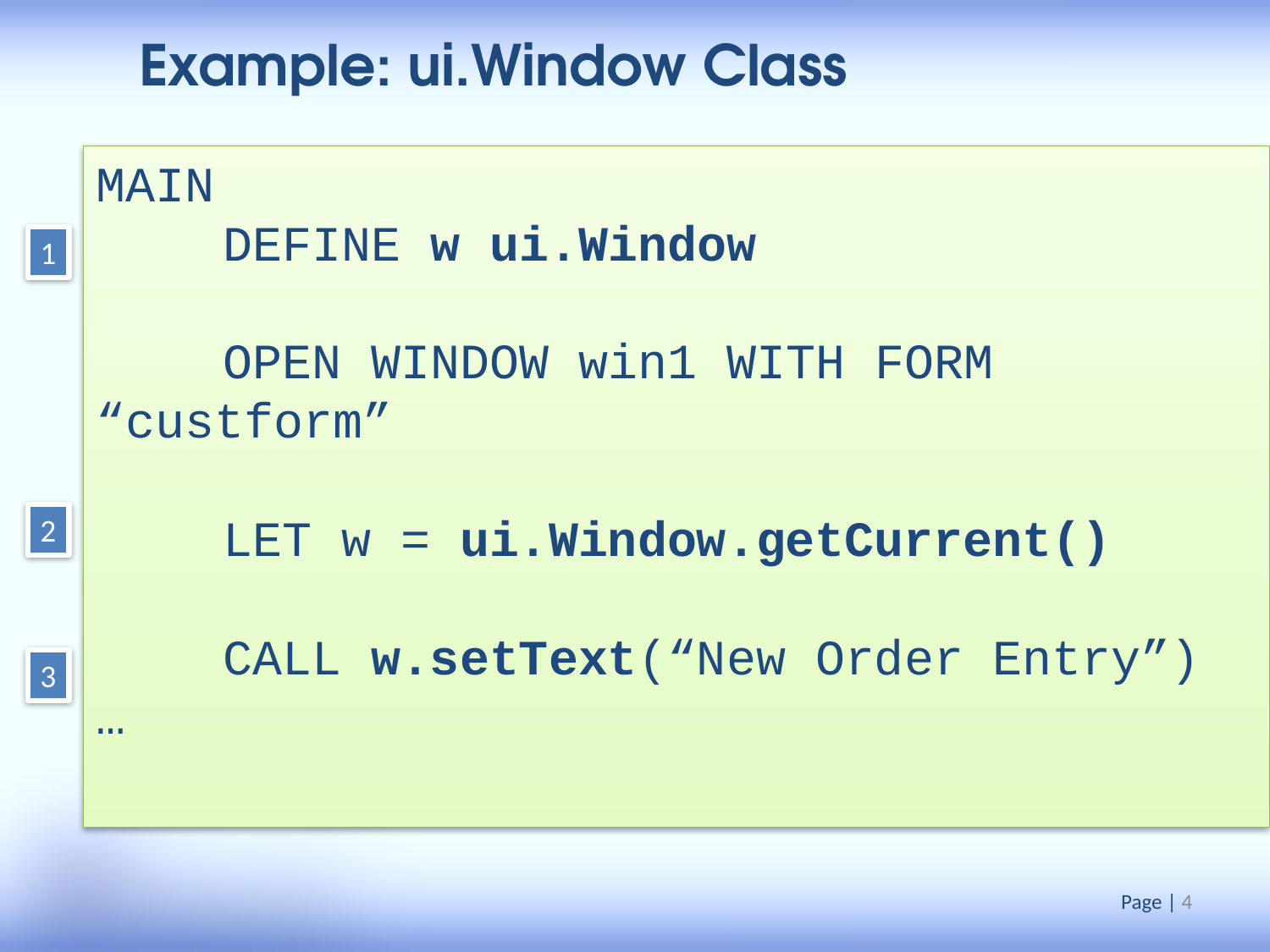

Example: ui.Window Class
MAIN
	DEFINE w ui.Window

	OPEN WINDOW win1 WITH FORM “custform”

	LET w = ui.Window.getCurrent()

	CALL w.setText(“New Order Entry”)
…

1
2
3